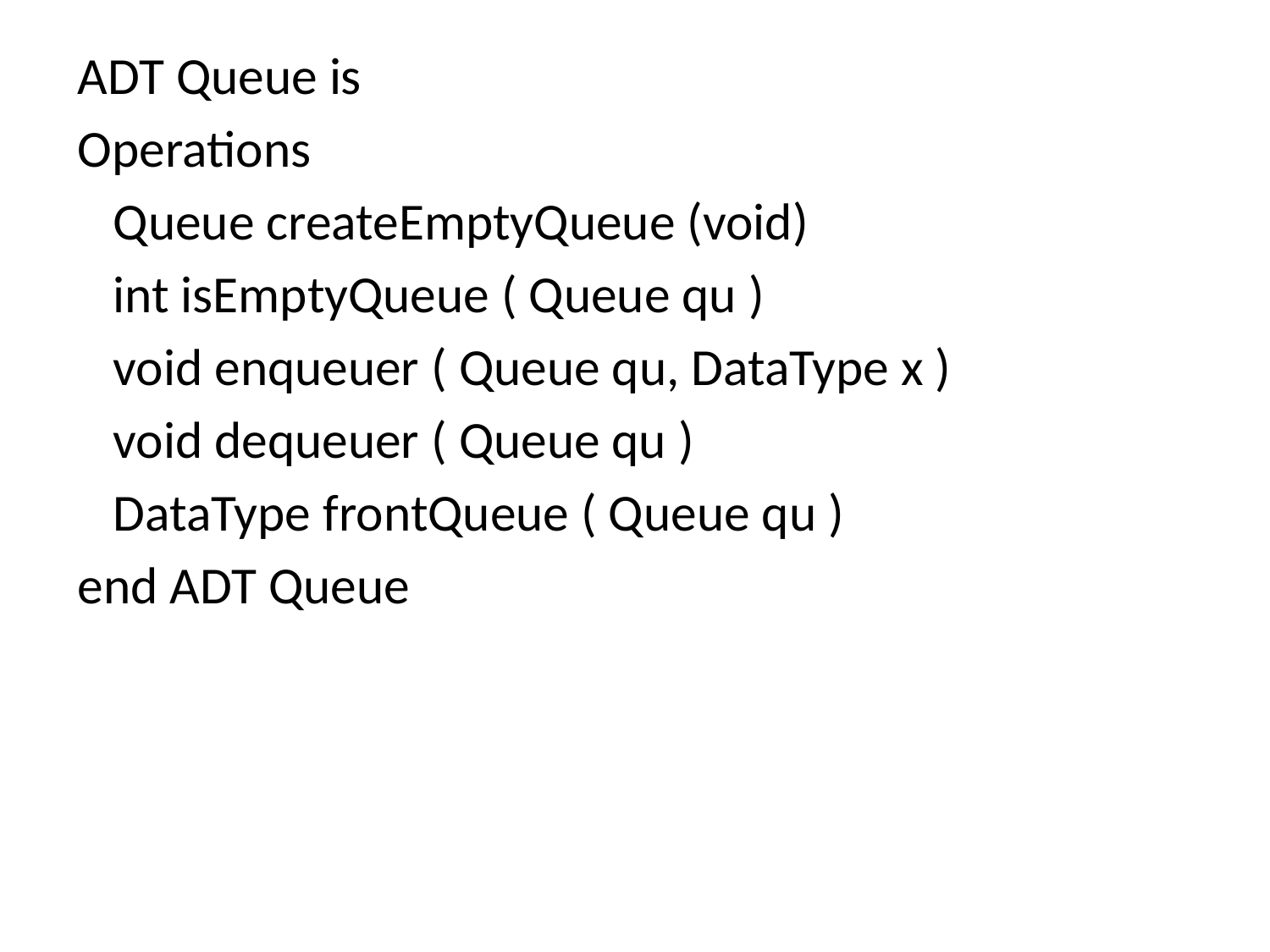

ADT Queue is
Operations
   Queue createEmptyQueue (void)
   int isEmptyQueue ( Queue qu )
   void enqueuer ( Queue qu, DataType x )
   void dequeuer ( Queue qu )
   DataType frontQueue ( Queue qu )
end ADT Queue